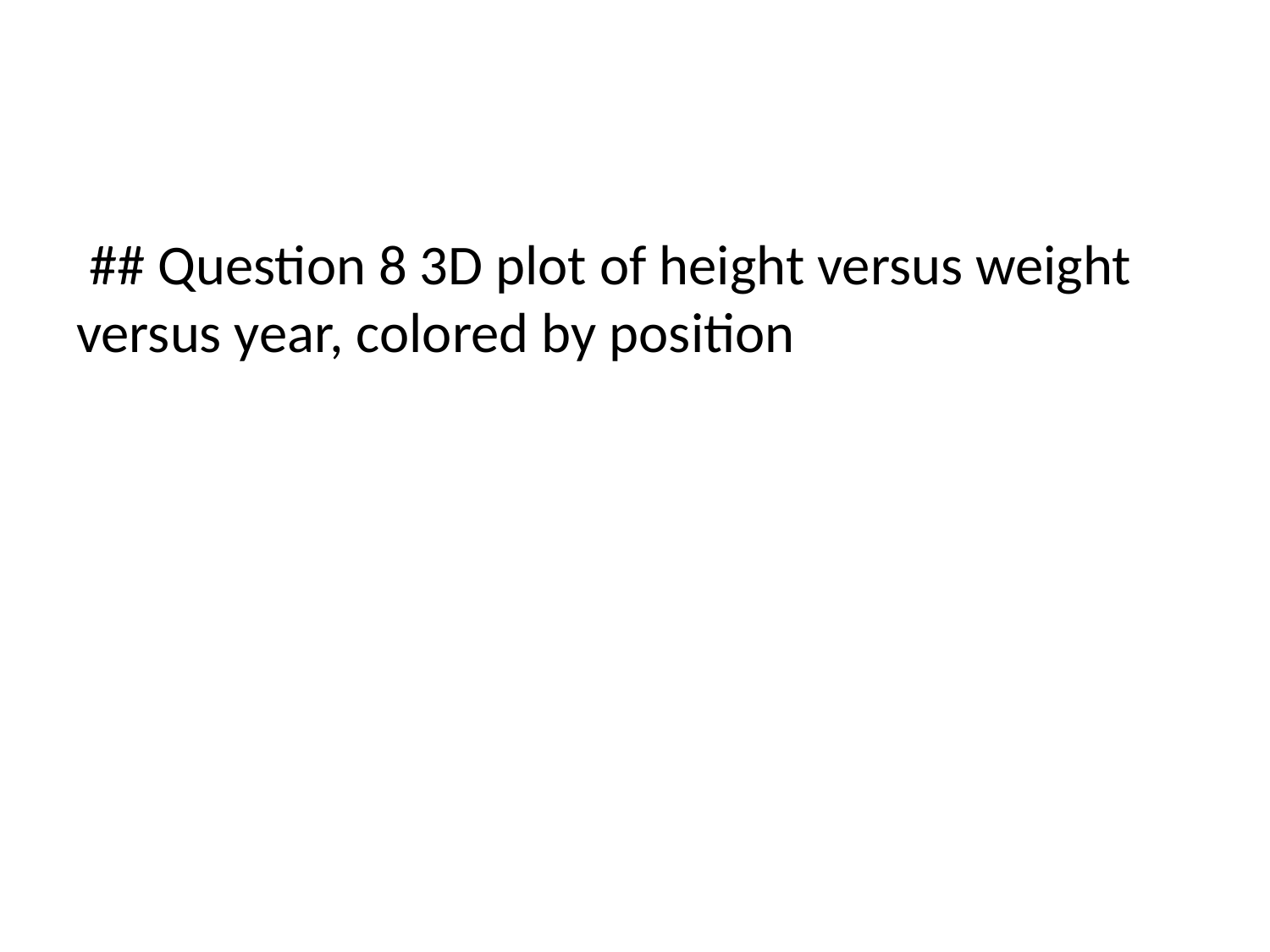

## Question 8 3D plot of height versus weight versus year, colored by position